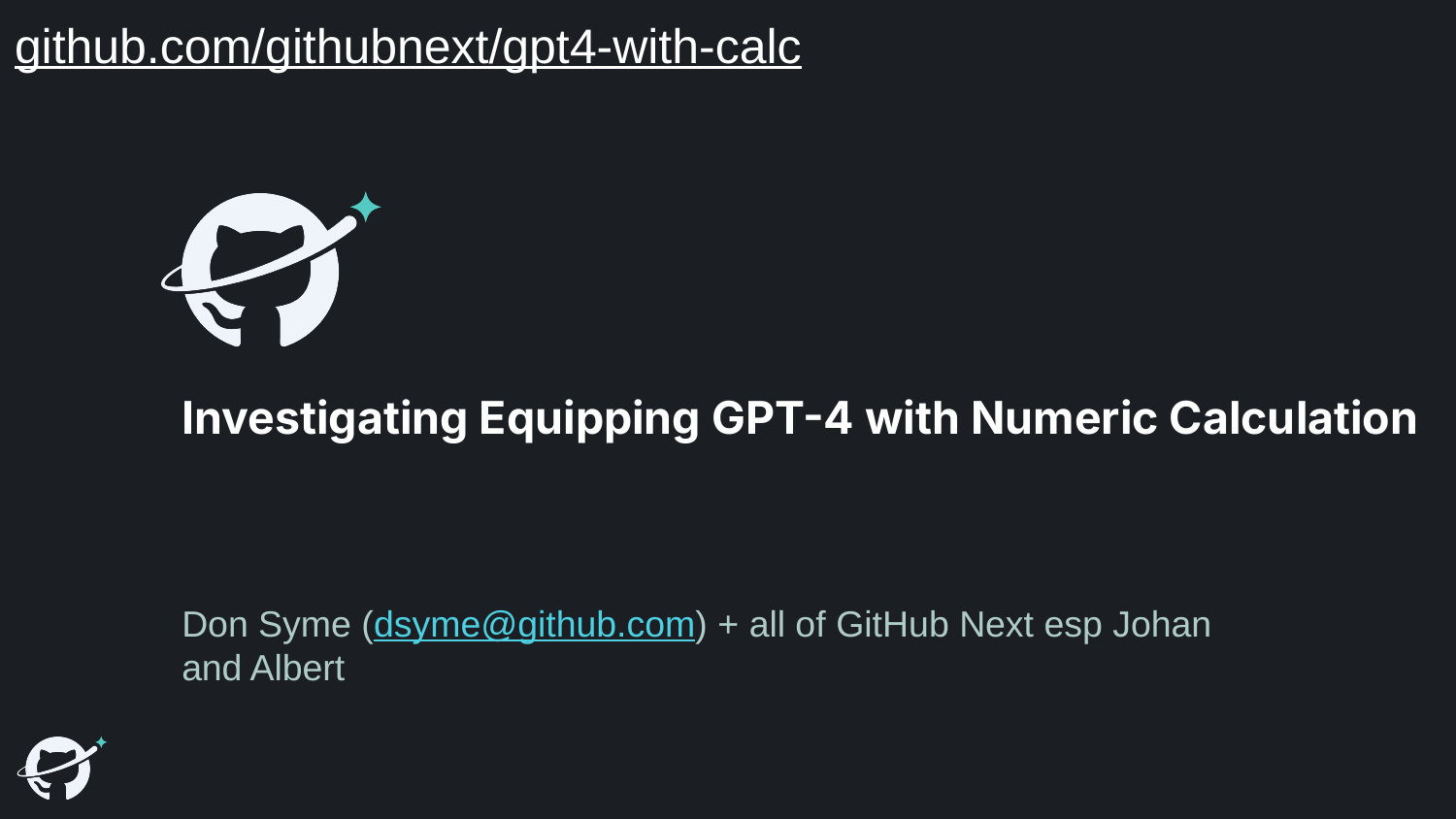

github.com/githubnext/gpt4-with-calc
# Investigating Equipping GPT-4 with Numeric Calculation
Don Syme (dsyme@github.com) + all of GitHub Next esp Johan and Albert